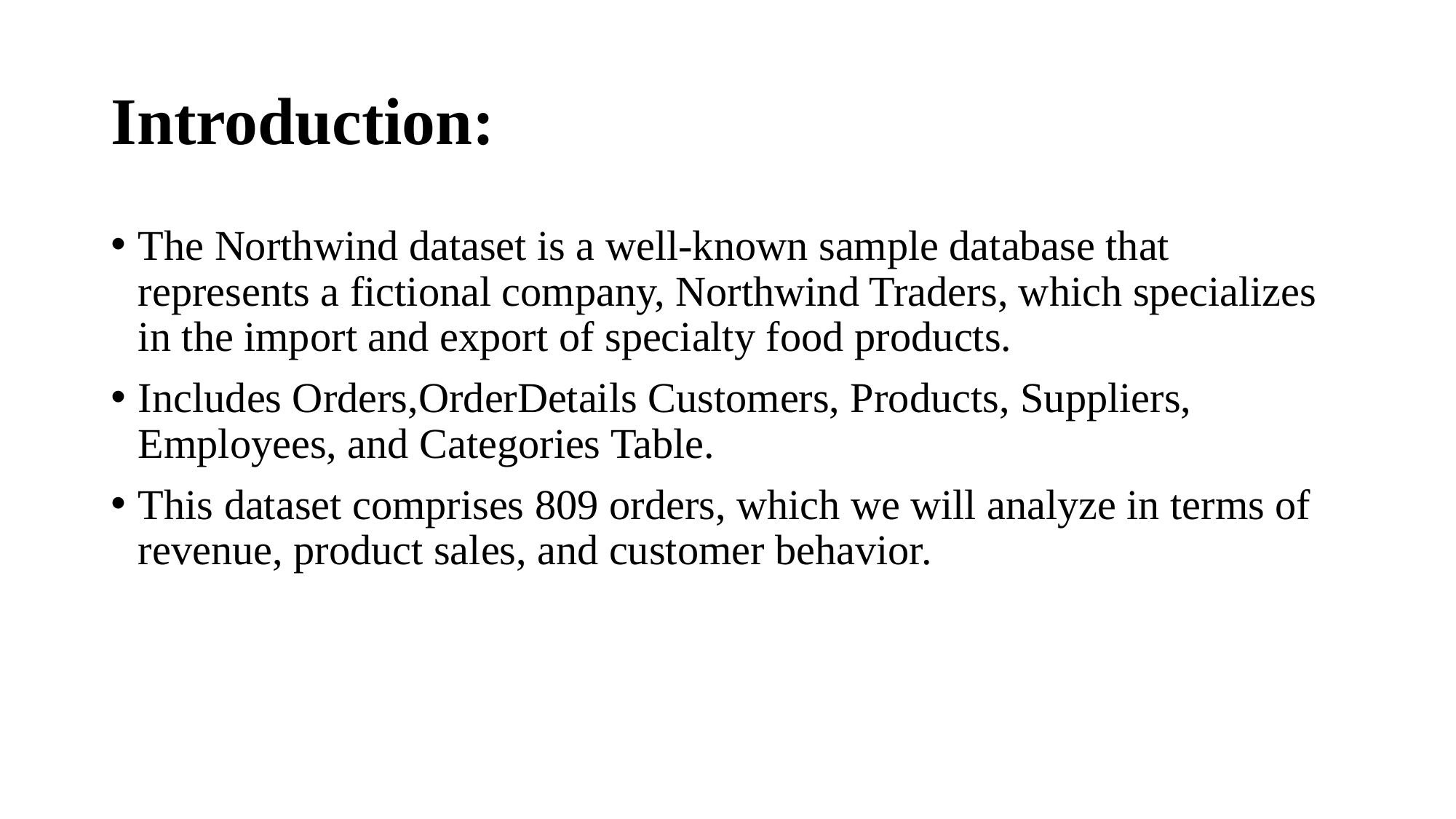

# Introduction:
The Northwind dataset is a well-known sample database that represents a fictional company, Northwind Traders, which specializes in the import and export of specialty food products.
Includes Orders,OrderDetails Customers, Products, Suppliers, Employees, and Categories Table.
This dataset comprises 809 orders, which we will analyze in terms of revenue, product sales, and customer behavior.